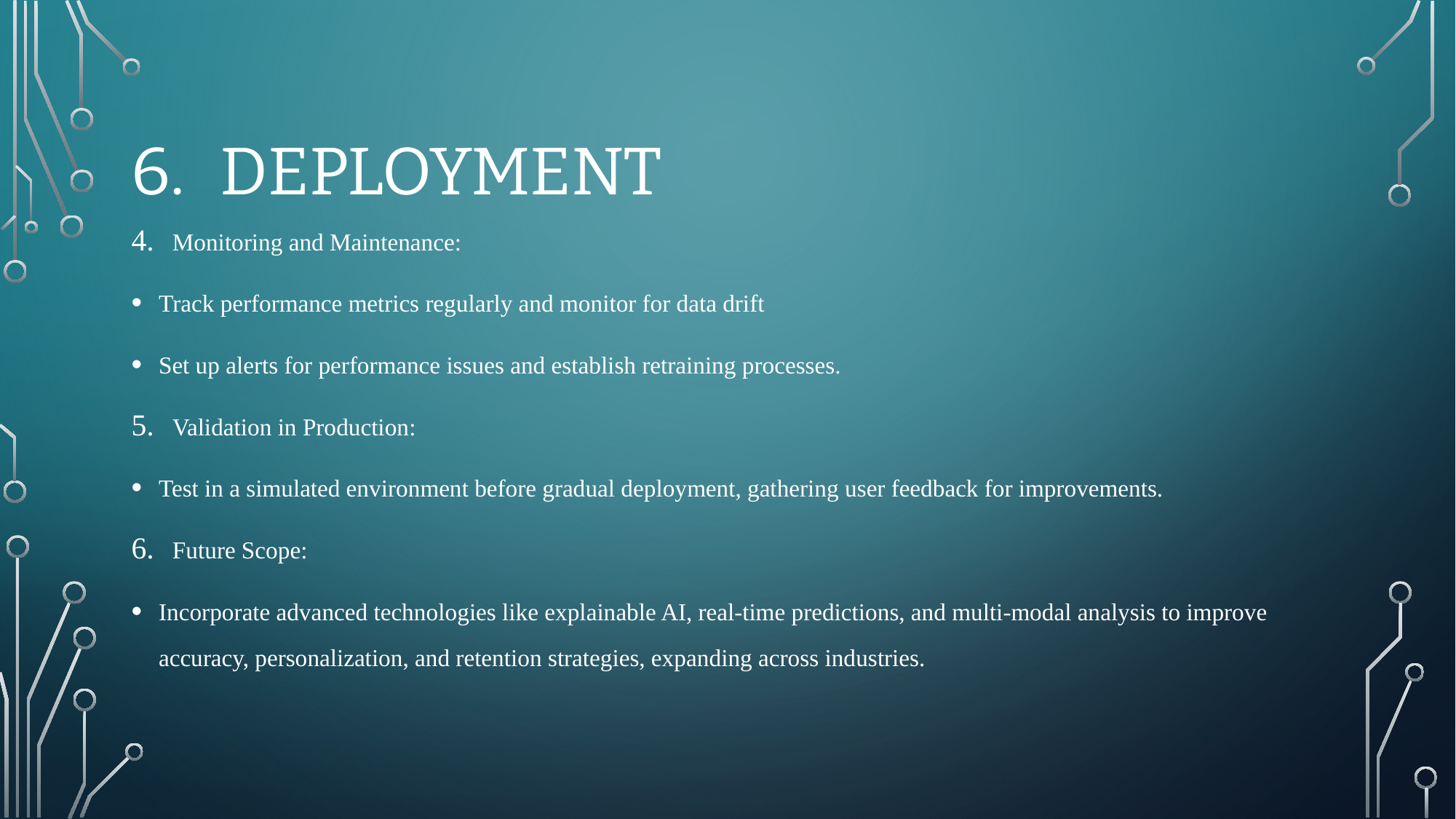

DEPLOYMENT
Monitoring and Maintenance:
Track performance metrics regularly and monitor for data drift
Set up alerts for performance issues and establish retraining processes.
Validation in Production:
Test in a simulated environment before gradual deployment, gathering user feedback for improvements.
Future Scope:
Incorporate advanced technologies like explainable AI, real-time predictions, and multi-modal analysis to improve accuracy, personalization, and retention strategies, expanding across industries.